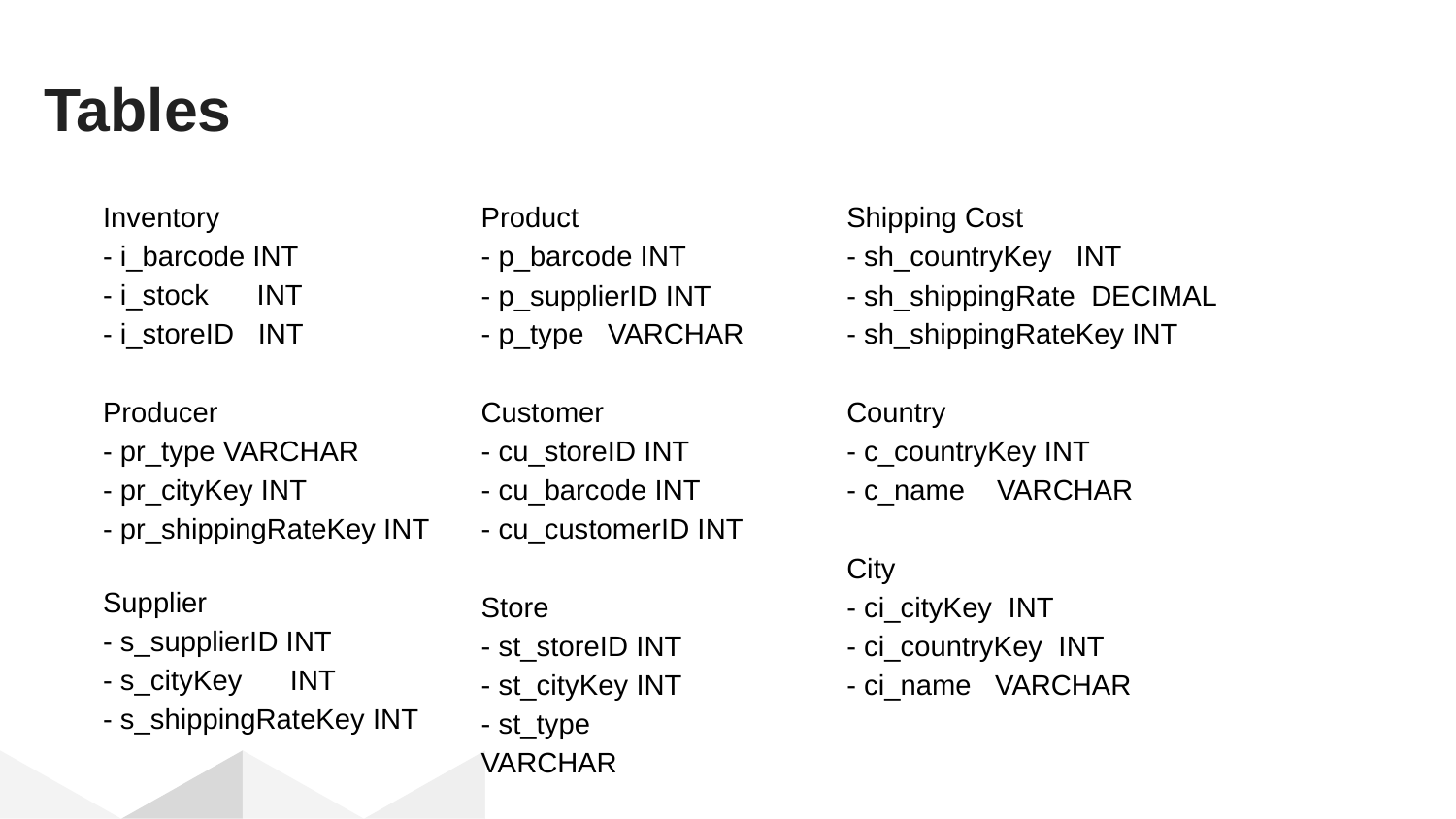

# Tables
Inventory
- i_barcode INT
- i_stock      INT
- i_storeID   INT

Producer
- pr_type VARCHAR
- pr_cityKey INT
- pr_shippingRateKey INT

Supplier
- s_supplierID INT
- s_cityKey      INT
- s_shippingRateKey INT

Product
- p_barcode INT
- p_supplierID INT
- p_type   VARCHAR

Customer
- cu_storeID INT
- cu_barcode INT
- cu_customerID INT

Store
- st_storeID INT
- st_cityKey INT
- st_type   VARCHAR

Shipping Cost
- sh_countryKey   INT
- sh_shippingRate  DECIMAL
- sh_shippingRateKey INT

Country
- c_countryKey INT
- c_name    VARCHAR

City
- ci_cityKey  INT
- ci_countryKey  INT
- ci_name   VARCHAR